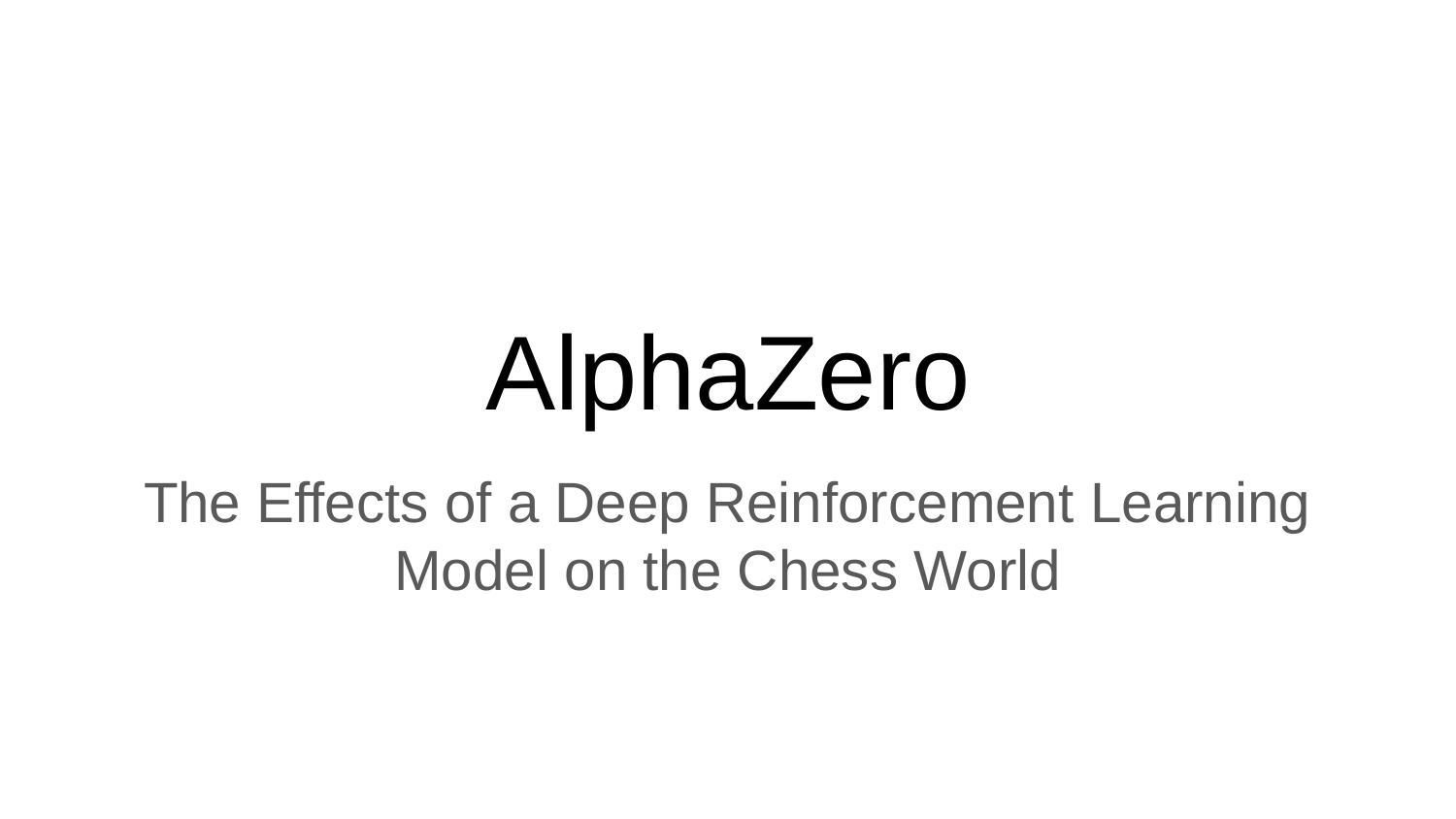

# AlphaZero
The Effects of a Deep Reinforcement Learning Model on the Chess World